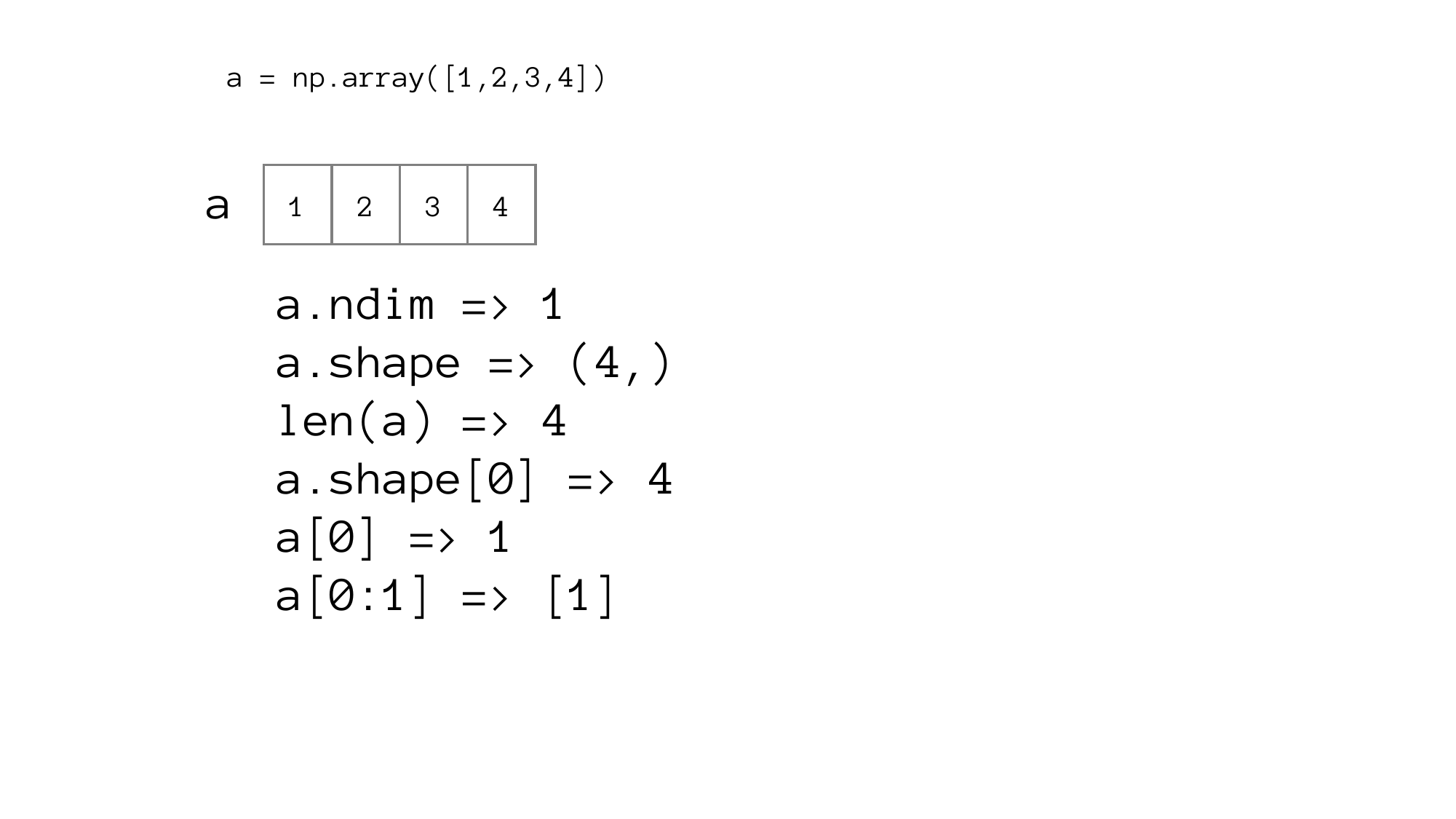

a = np.array([1,2,3,4])
a
4
3
2
1
a.ndim => 1
a.shape => (4,)
len(a) => 4
a.shape[0] => 4
a[0] => 1
a[0:1] => [1]